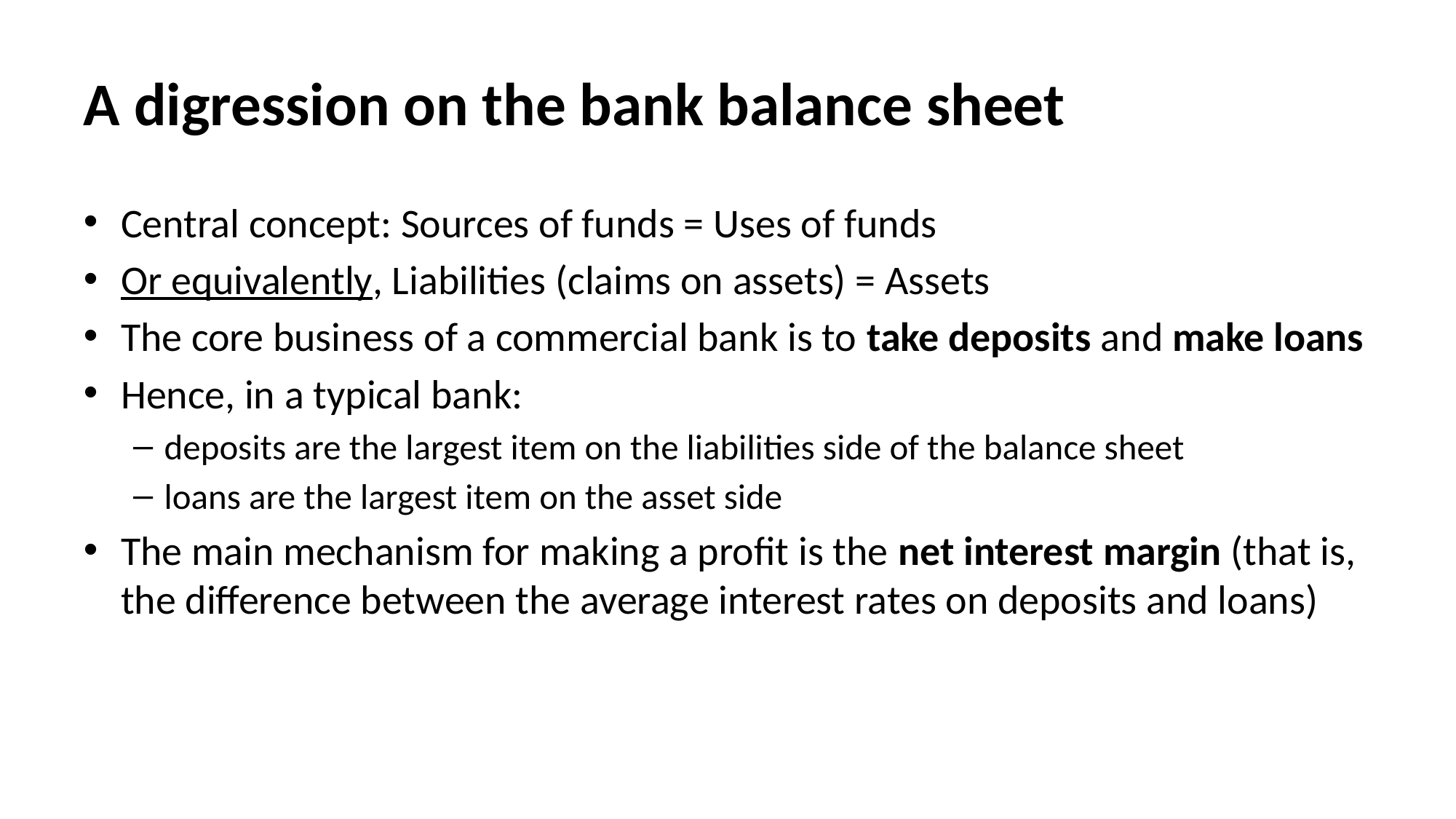

# A digression on the bank balance sheet
Central concept: Sources of funds = Uses of funds
Or equivalently, Liabilities (claims on assets) = Assets
The core business of a commercial bank is to take deposits and make loans
Hence, in a typical bank:
deposits are the largest item on the liabilities side of the balance sheet
loans are the largest item on the asset side
The main mechanism for making a profit is the net interest margin (that is, the difference between the average interest rates on deposits and loans)